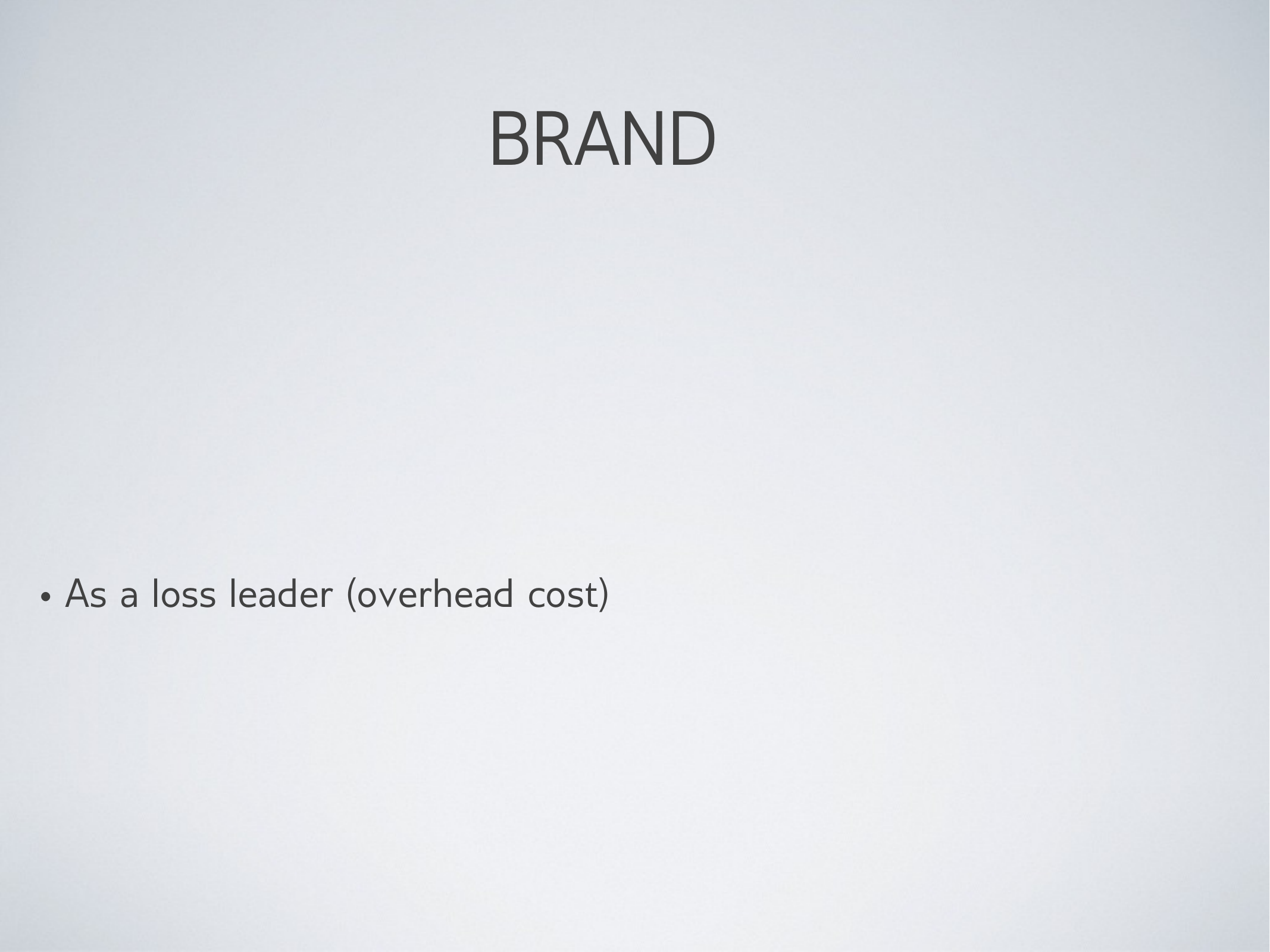

BRAND
As a loss leader (overhead cost)
•